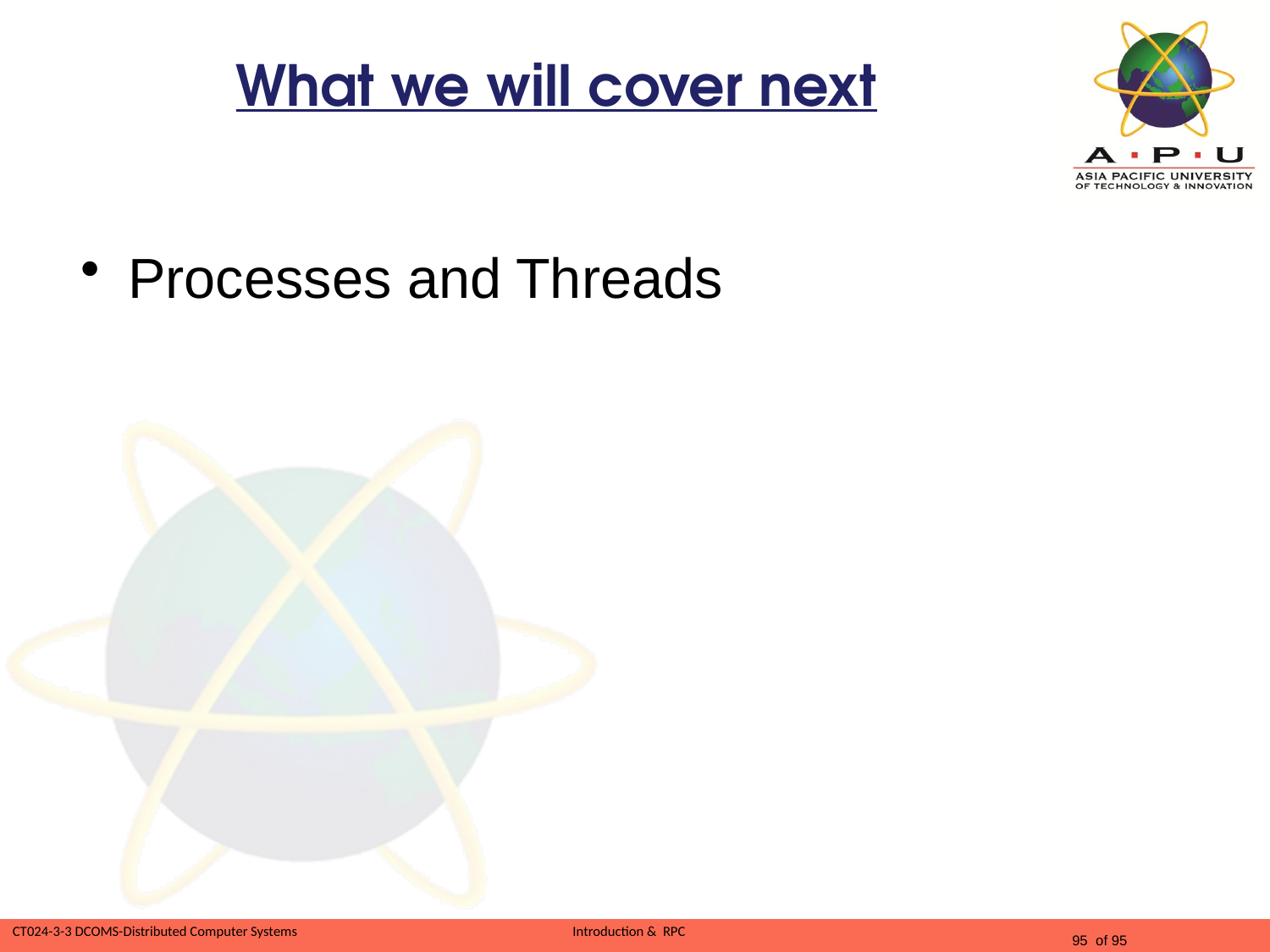

# What we will cover next
Processes and Threads